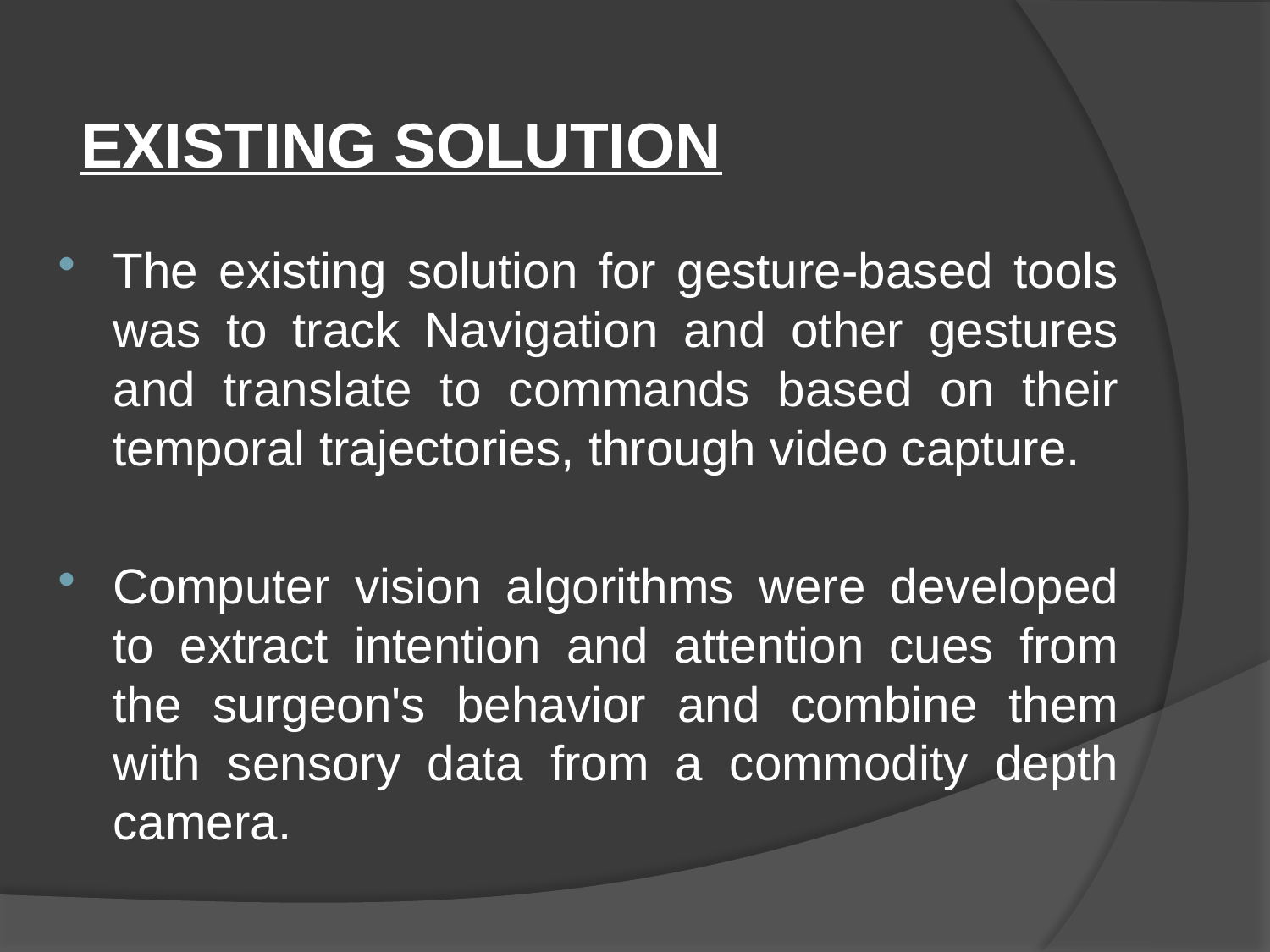

# EXISTING SOLUTION
The existing solution for gesture-based tools was to track Navigation and other gestures and translate to commands based on their temporal trajectories, through video capture.

Computer vision algorithms were developed to extract intention and attention cues from the surgeon's behavior and combine them with sensory data from a commodity depth camera.